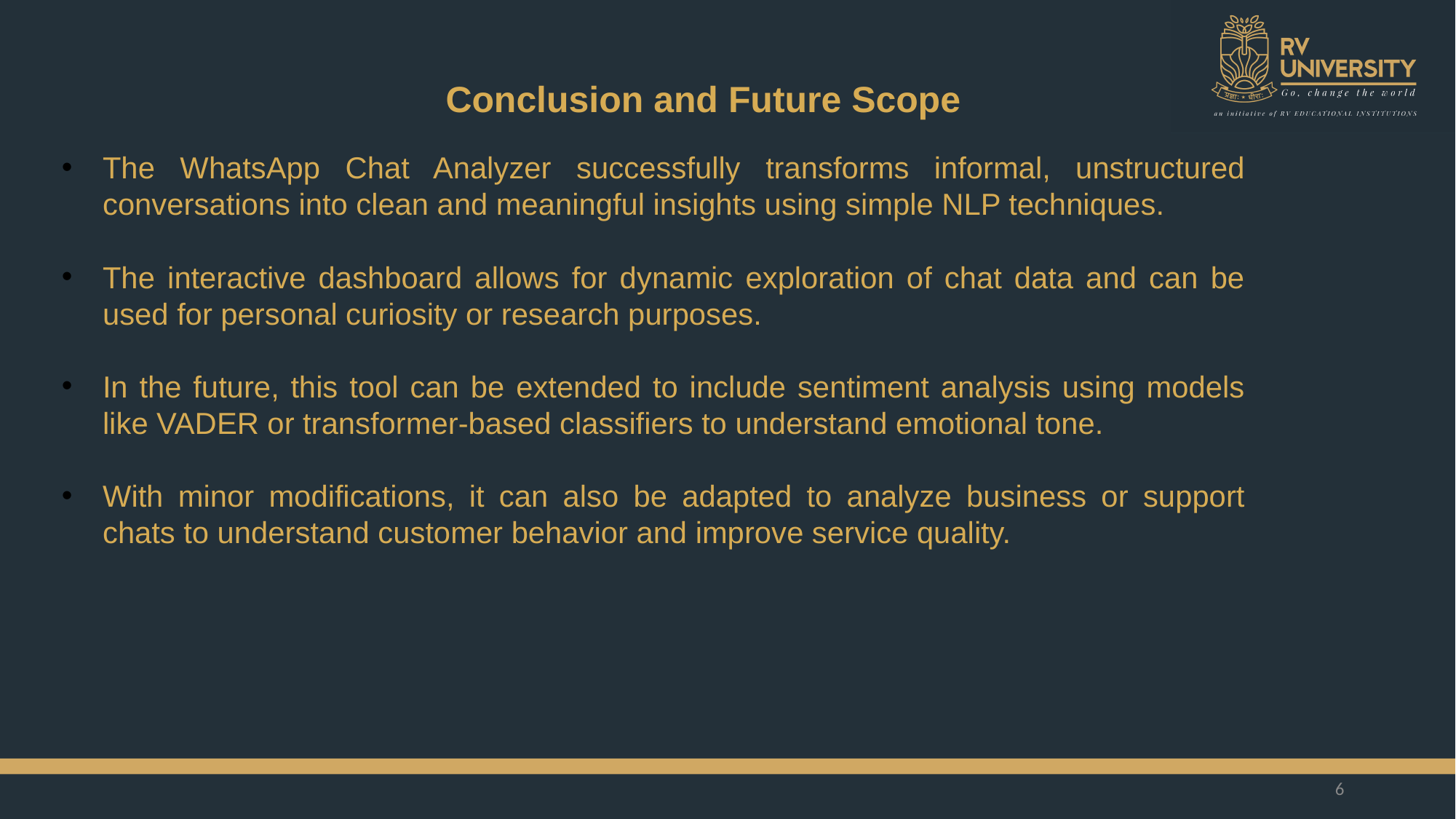

Conclusion and Future Scope
The WhatsApp Chat Analyzer successfully transforms informal, unstructured conversations into clean and meaningful insights using simple NLP techniques.

The interactive dashboard allows for dynamic exploration of chat data and can be used for personal curiosity or research purposes.

In the future, this tool can be extended to include sentiment analysis using models like VADER or transformer-based classifiers to understand emotional tone.

With minor modifications, it can also be adapted to analyze business or support chats to understand customer behavior and improve service quality.
6